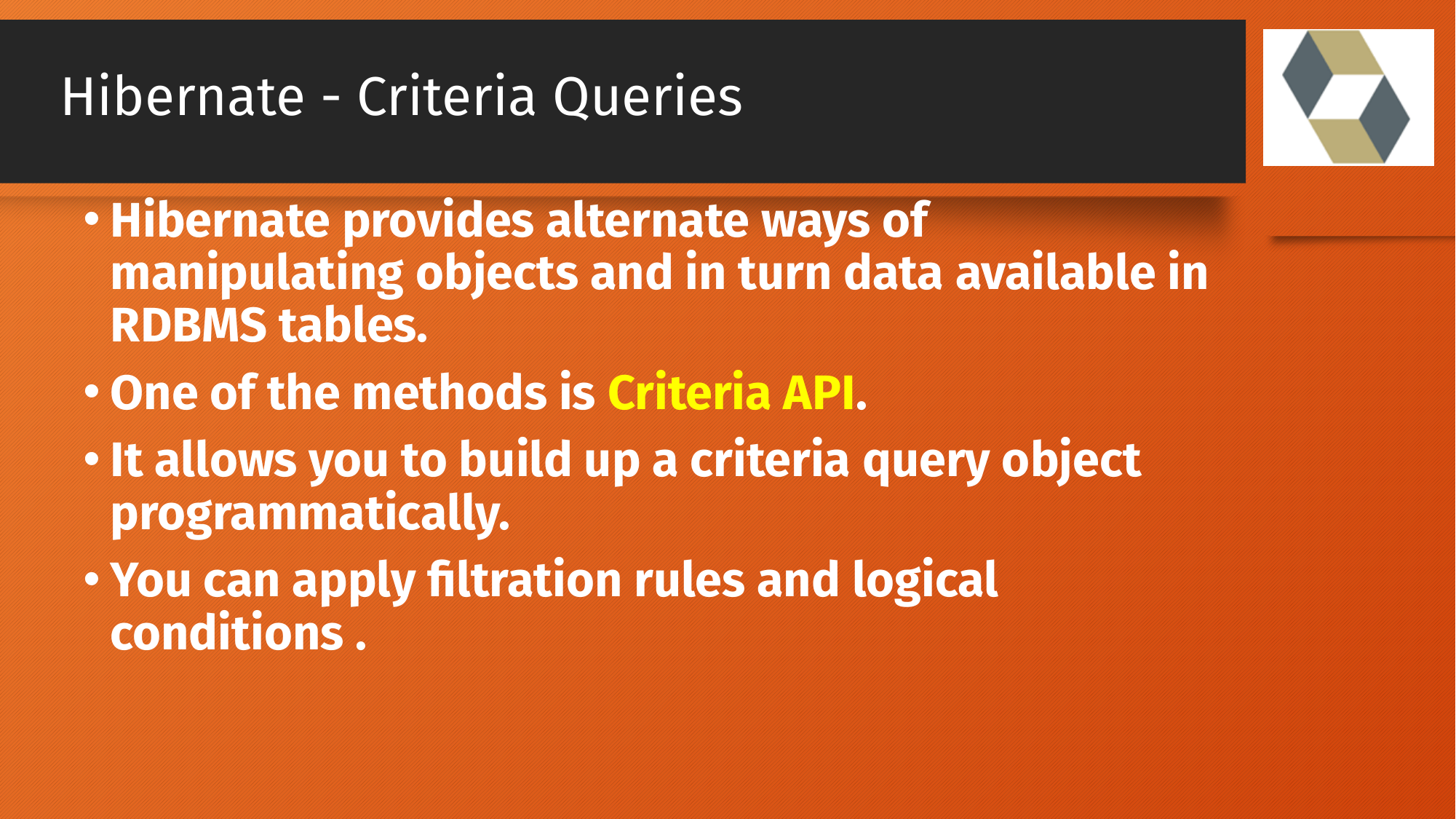

# Hibernate - Criteria Queries
Hibernate provides alternate ways of manipulating objects and in turn data available in RDBMS tables.
One of the methods is Criteria API.
It allows you to build up a criteria query object programmatically.
You can apply filtration rules and logical conditions .